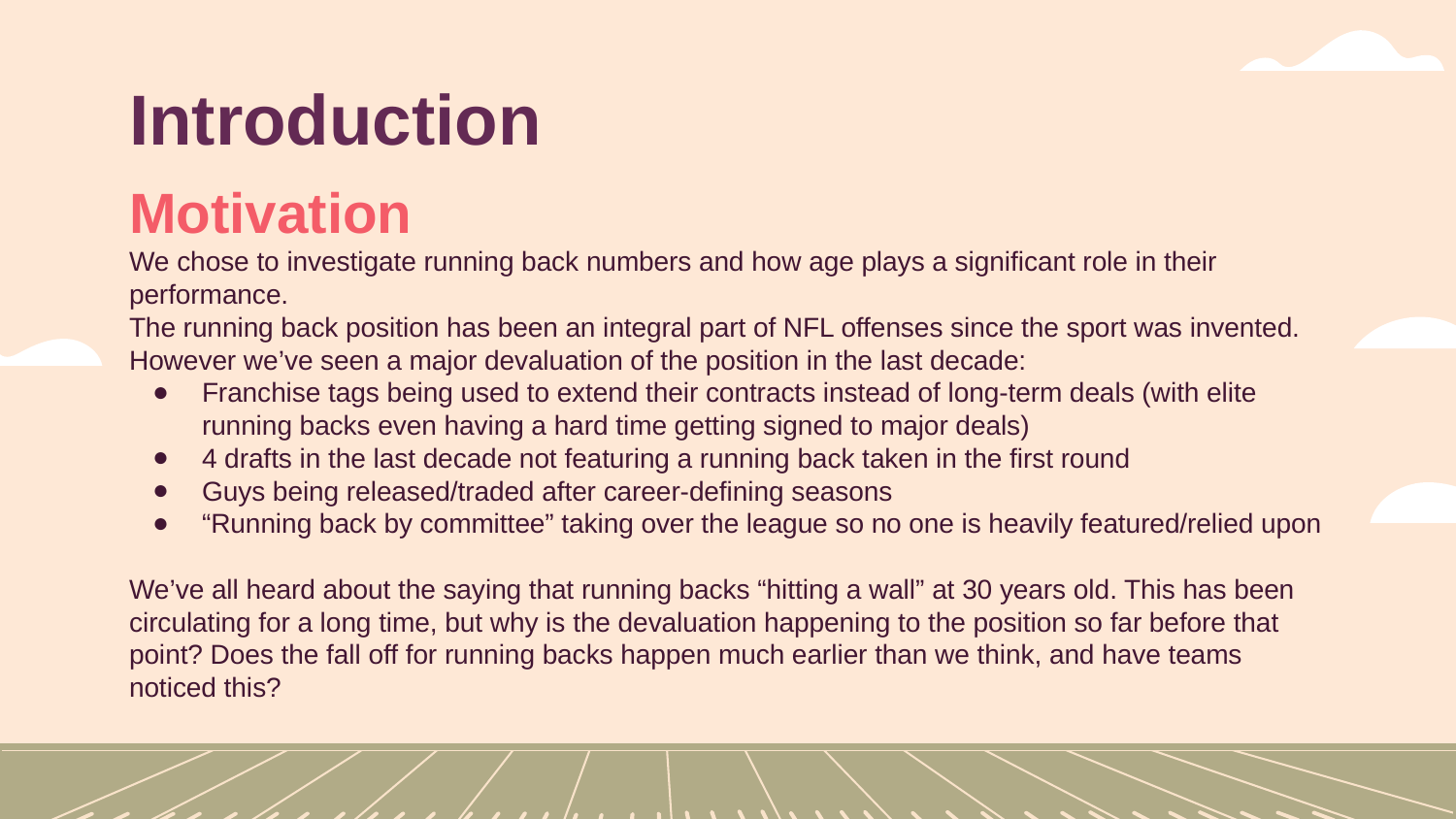

# Introduction
Motivation
We chose to investigate running back numbers and how age plays a significant role in their performance.
The running back position has been an integral part of NFL offenses since the sport was invented. However we’ve seen a major devaluation of the position in the last decade:
Franchise tags being used to extend their contracts instead of long-term deals (with elite running backs even having a hard time getting signed to major deals)
4 drafts in the last decade not featuring a running back taken in the first round
Guys being released/traded after career-defining seasons
“Running back by committee” taking over the league so no one is heavily featured/relied upon

We’ve all heard about the saying that running backs “hitting a wall” at 30 years old. This has been circulating for a long time, but why is the devaluation happening to the position so far before that point? Does the fall off for running backs happen much earlier than we think, and have teams noticed this?